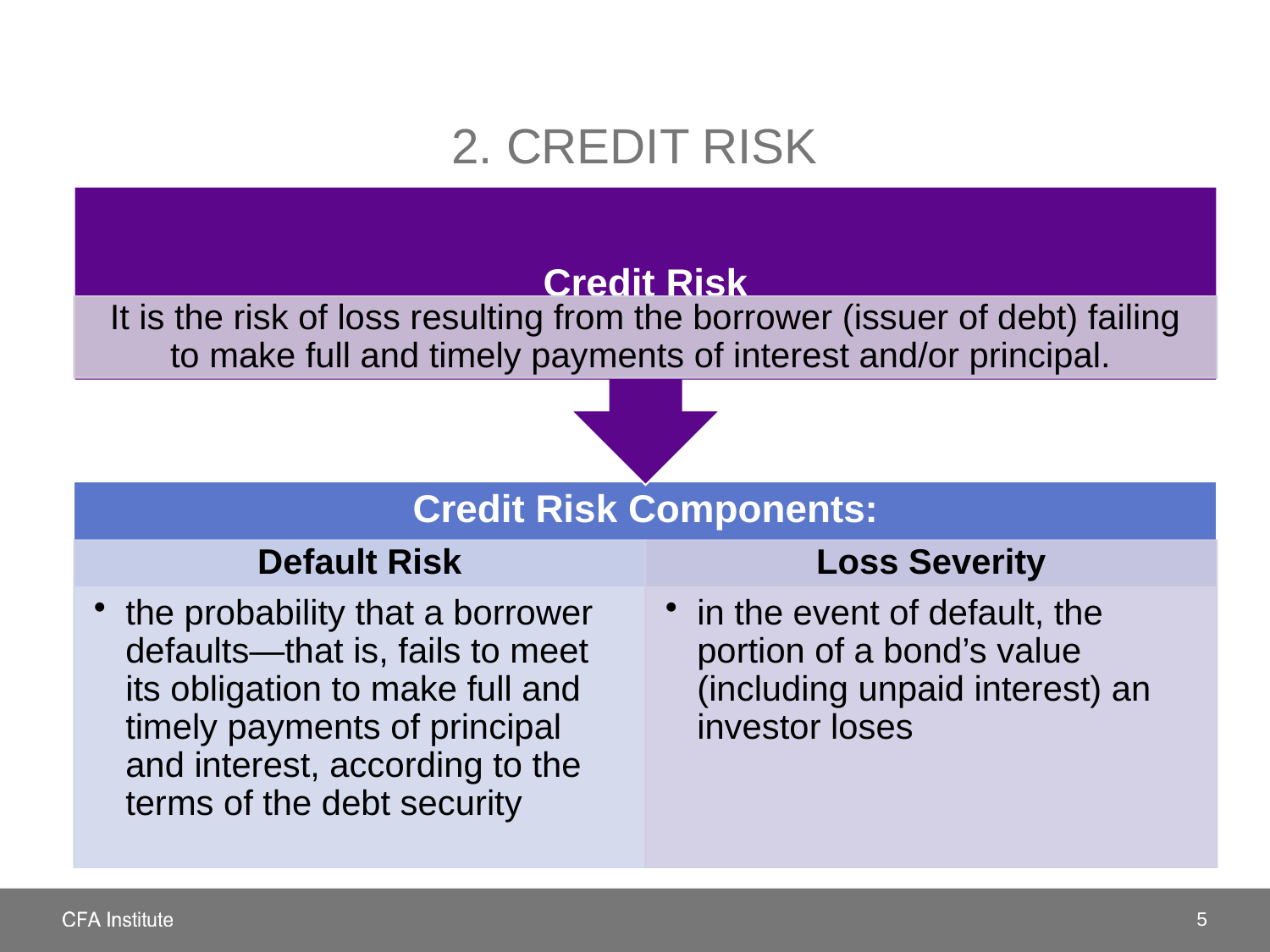

# 2. Credit risk
Credit Risk Components:
Default Risk
the probability that a borrower defaults—that is, fails to meet its obligation to make full and timely payments of principal and interest, according to the terms of the debt security
Loss Severity
in the event of default, the portion of a bond’s value (including unpaid interest) an investor loses
Credit Risk
It is the risk of loss resulting from the borrower (issuer of debt) failing to make full and timely payments of interest and/or principal.
5